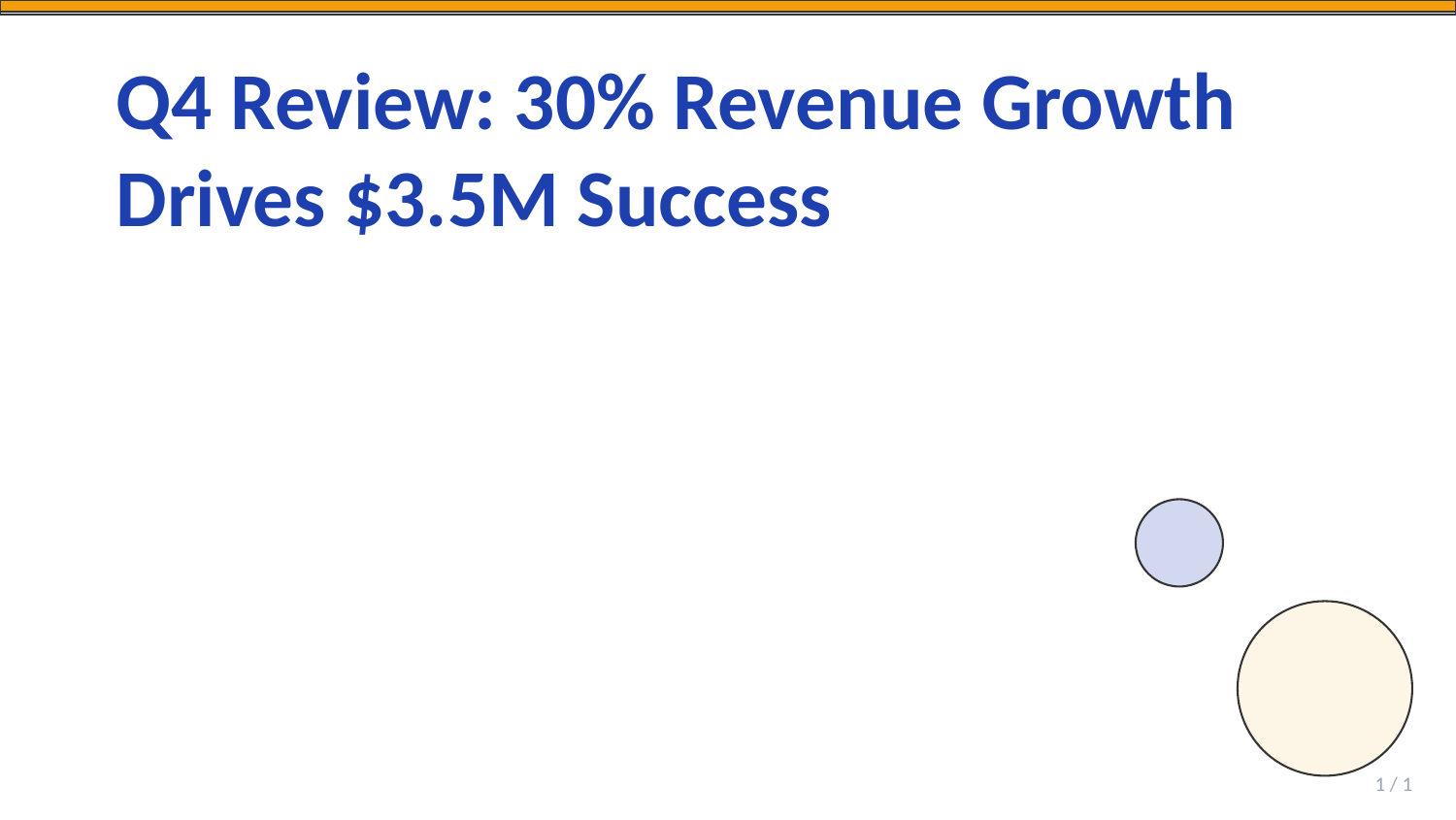

Q4 Review: 30% Revenue Growth Drives $3.5M Success
Revenue increased by 30% year-over-year
Customer satisfaction improved to 95%
Market share increased to 18%

1 / 1